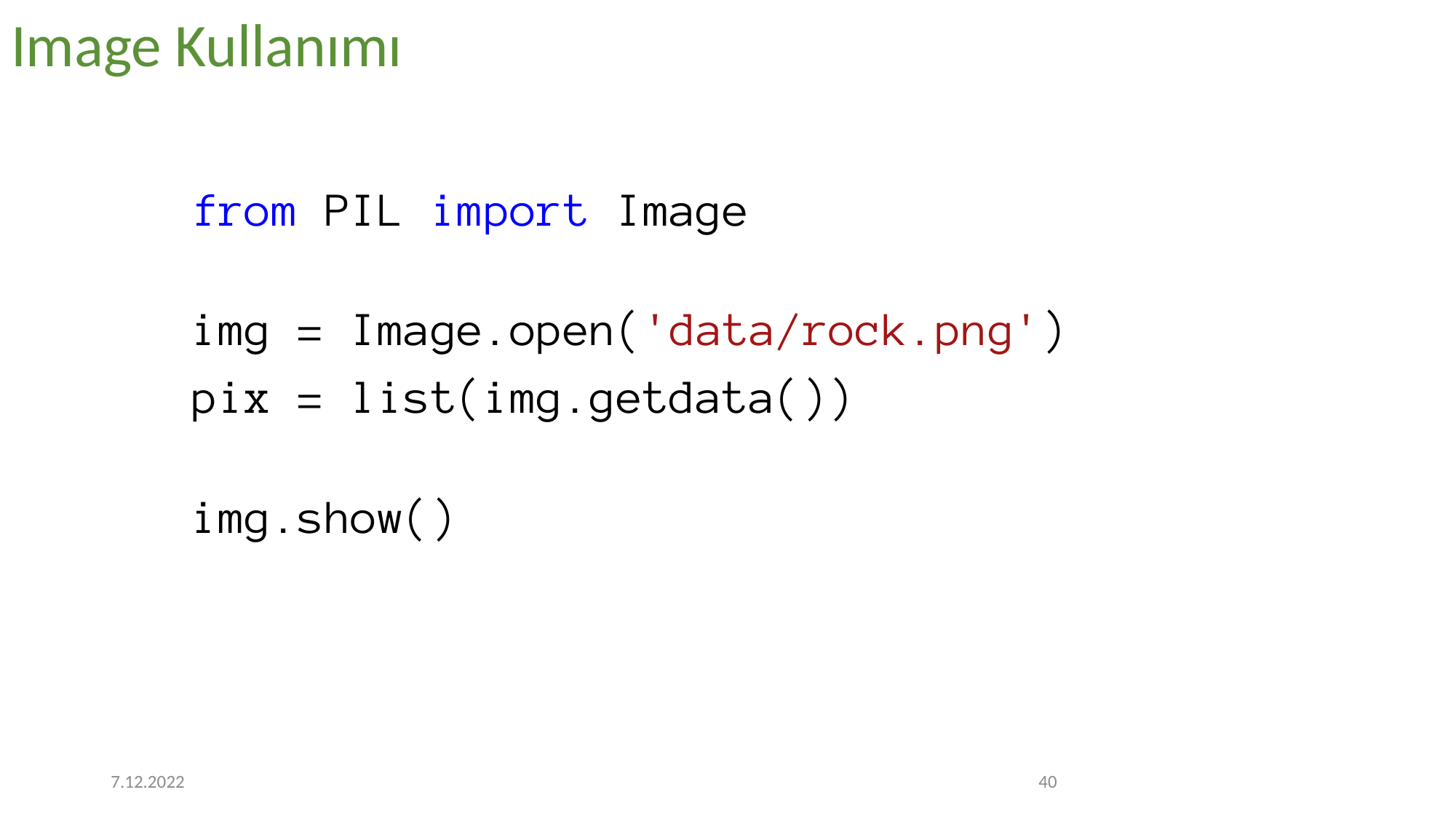

# Image Kullanımı
from PIL import Image
img = Image.open('data/rock.png')
pix = list(img.getdata())
img.show()
7.12.2022
40